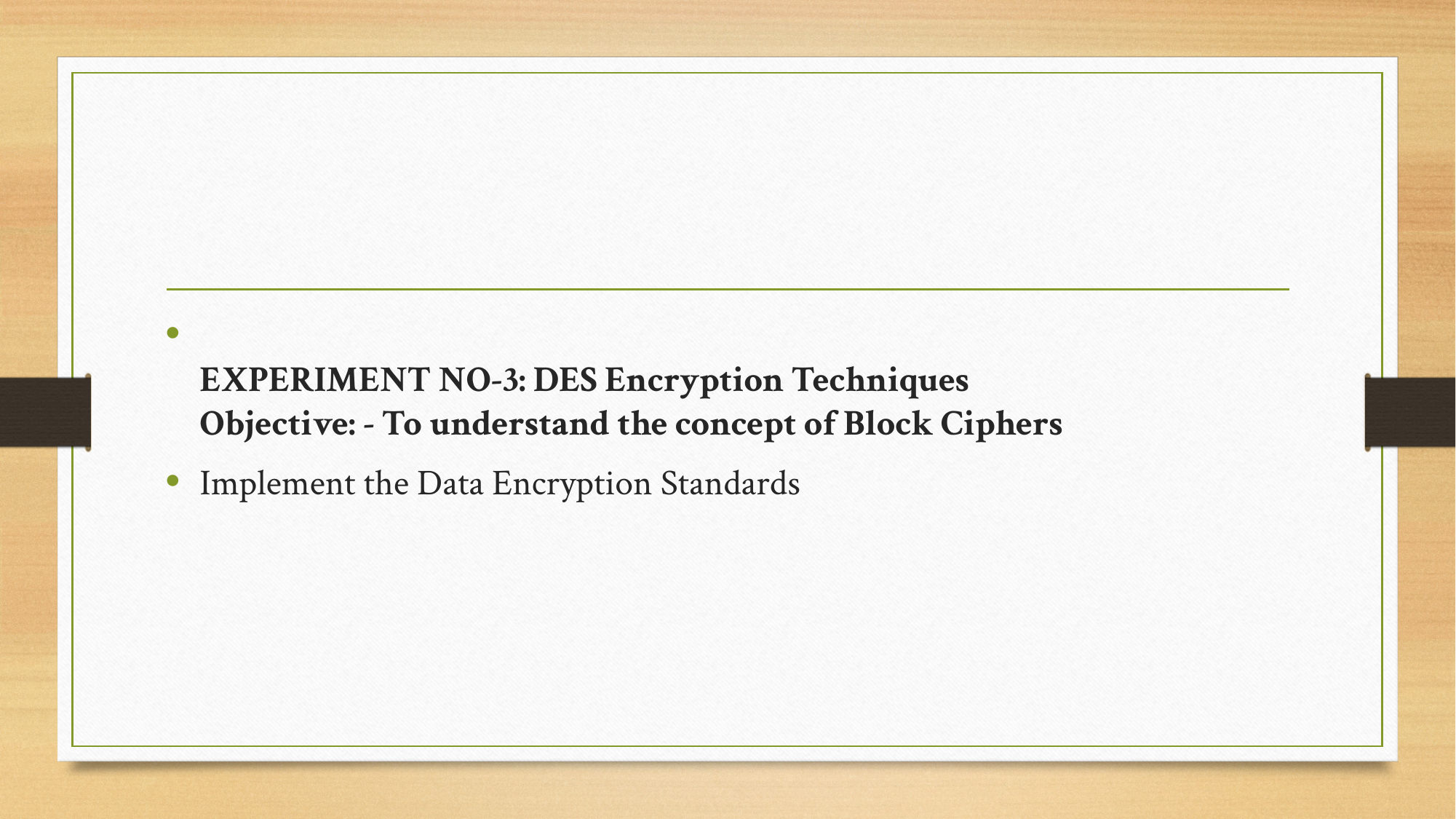

EXPERIMENT NO-3: DES Encryption Techniques
Objective: - To understand the concept of Block Ciphers
Implement the Data Encryption Standards